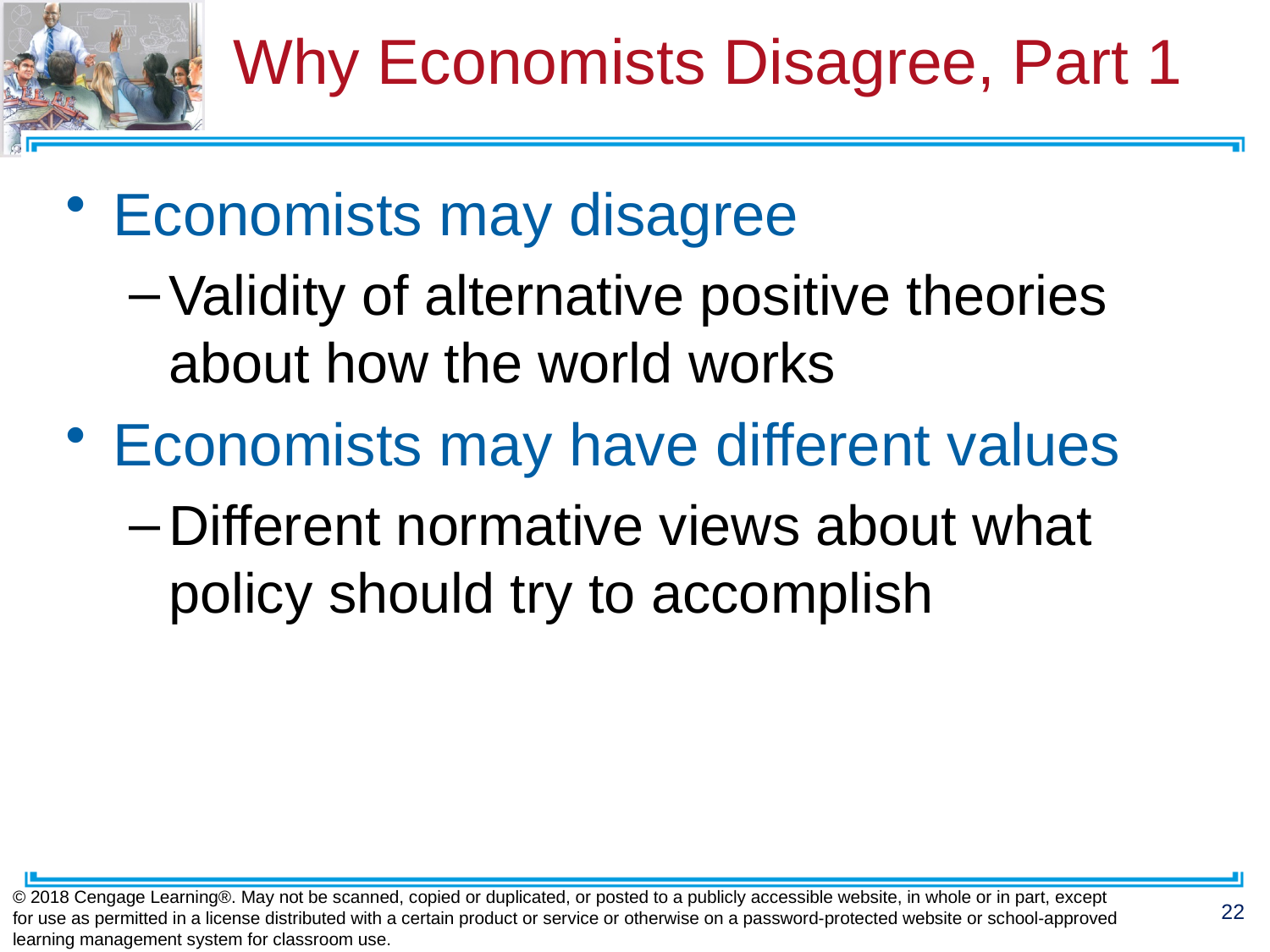

# Why Economists Disagree, Part 1
Economists may disagree
Validity of alternative positive theories about how the world works
Economists may have different values
Different normative views about what policy should try to accomplish
© 2018 Cengage Learning®. May not be scanned, copied or duplicated, or posted to a publicly accessible website, in whole or in part, except for use as permitted in a license distributed with a certain product or service or otherwise on a password-protected website or school-approved learning management system for classroom use.
22